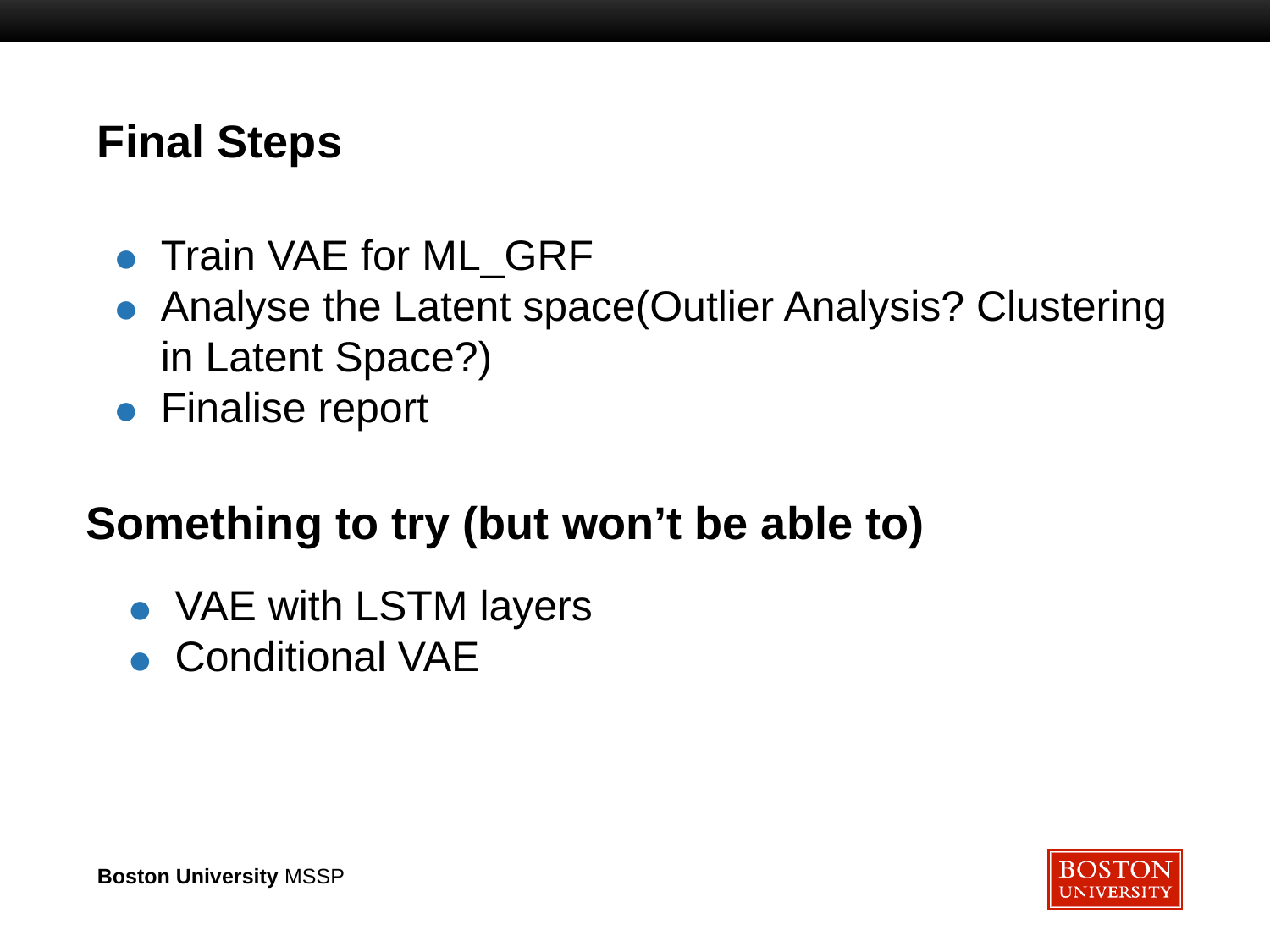

# Final Steps
Train VAE for ML_GRF
Analyse the Latent space(Outlier Analysis? Clustering in Latent Space?)
Finalise report
Something to try (but won’t be able to)
VAE with LSTM layers
Conditional VAE